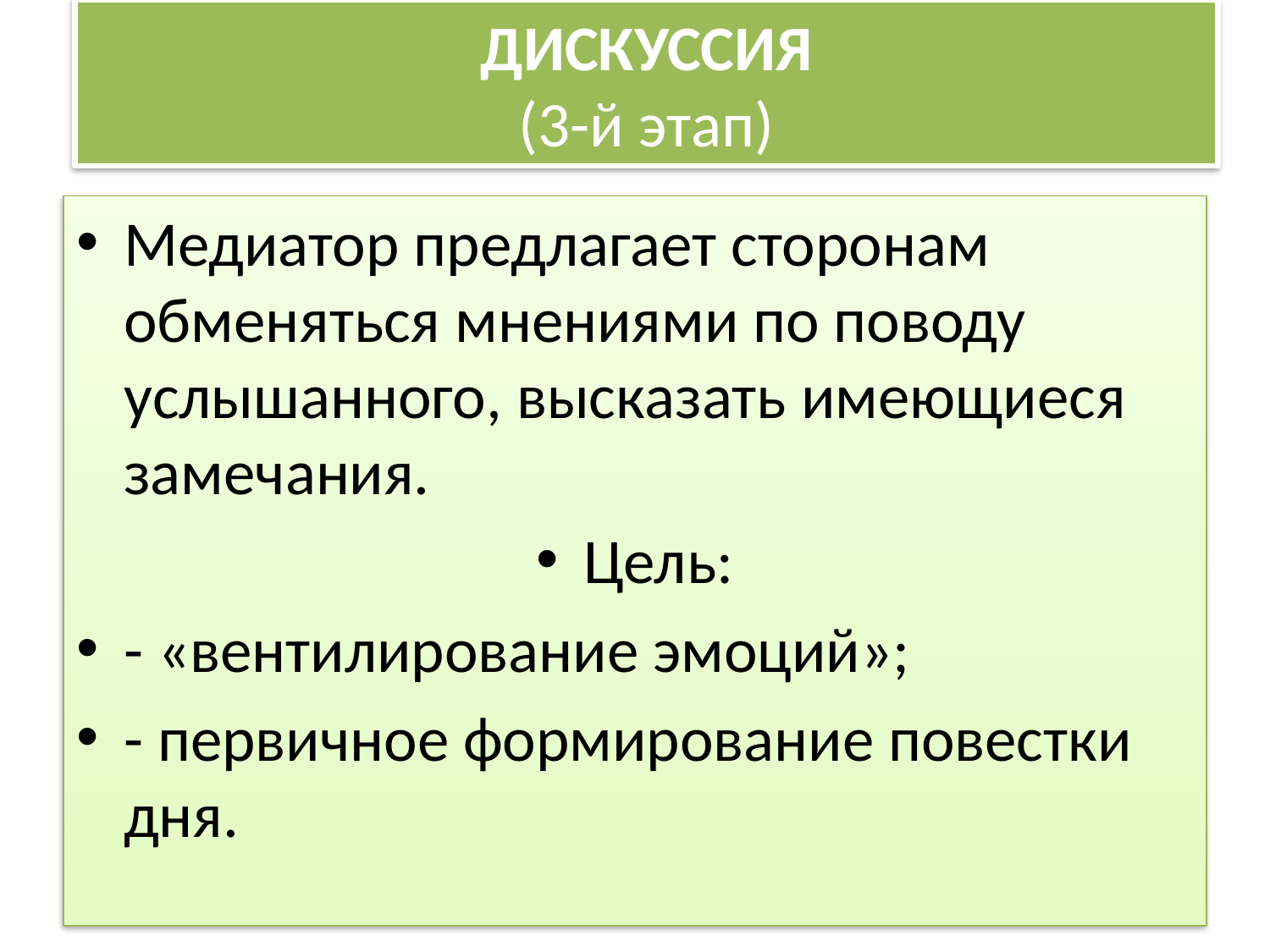

# ДИСКУССИЯ (3-й этап)
Медиатор предлагает сторонам обменяться мнениями по поводу услышанного, высказать имеющиеся замечания.
Цель:
- «вентилирование эмоций»;
- первичное формирование повестки дня.